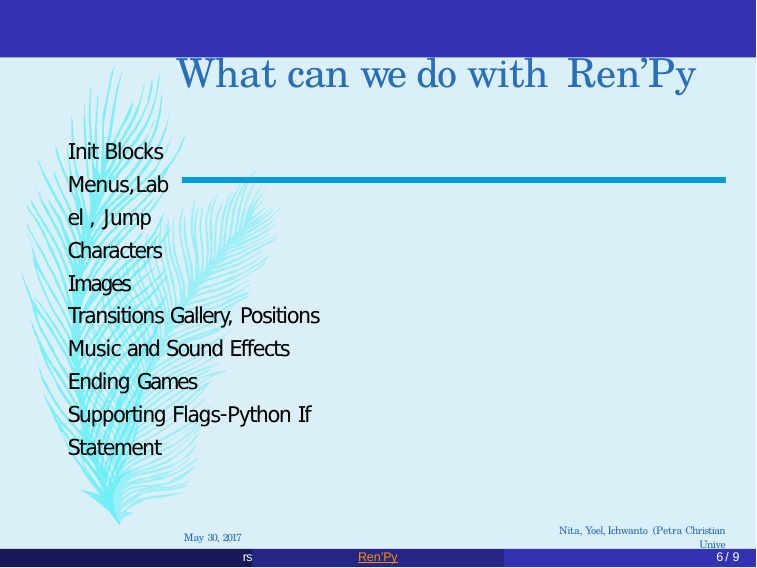

# What can we do with Ren’Py
Init Blocks  Menus,Label , Jump Characters  Images
Transitions Gallery, Positions  Music and Sound Effects  Ending Games
Supporting Flags-Python If Statement

May 30, 2017
Nita, Yoel, Ichwanto  (Petra Christian Unive

rsit

Ren’Py
6 / 9